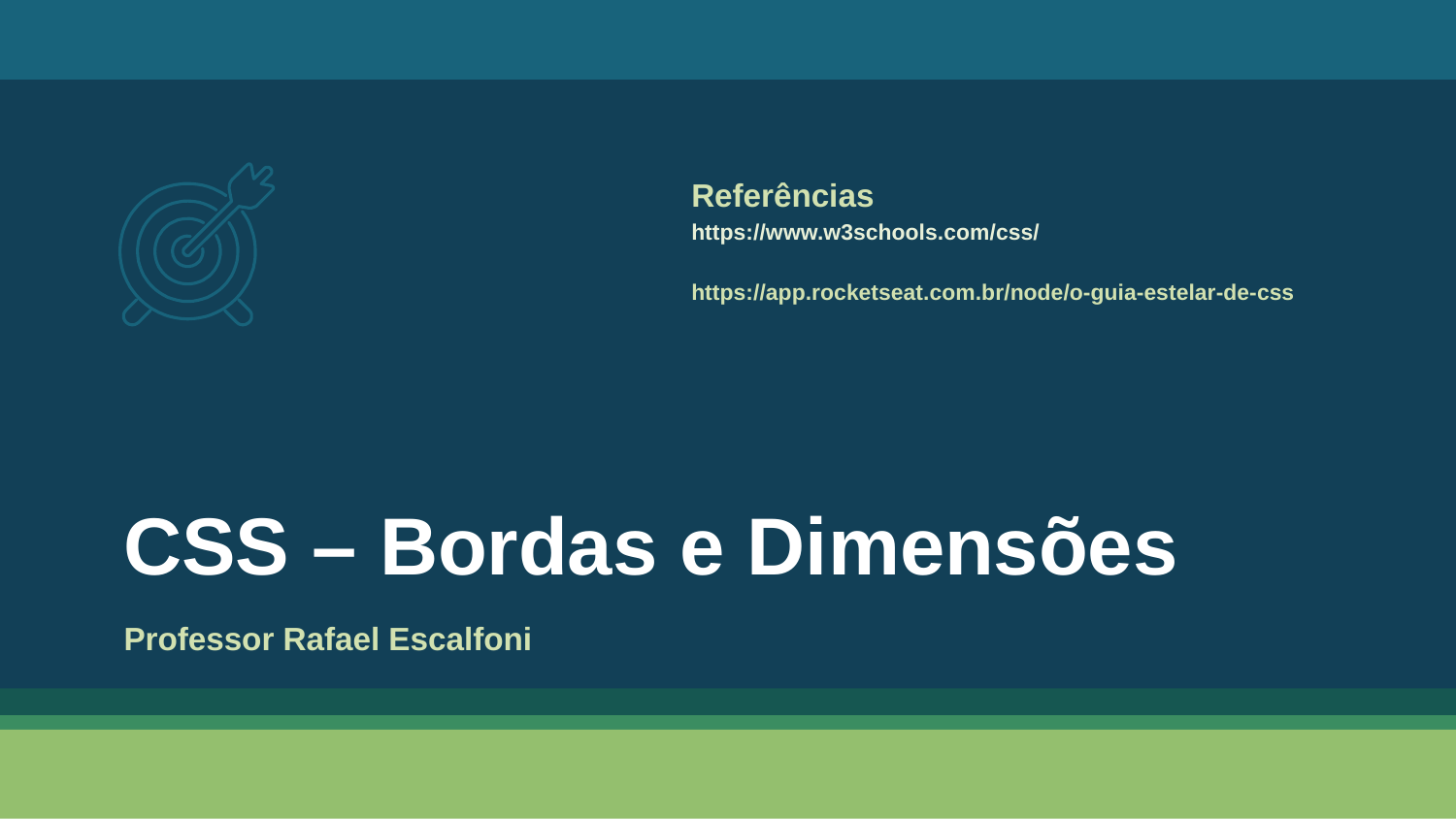

Referências
https://www.w3schools.com/css/

https://app.rocketseat.com.br/node/o-guia-estelar-de-css

# CSS – Bordas e Dimensões
Professor Rafael Escalfoni